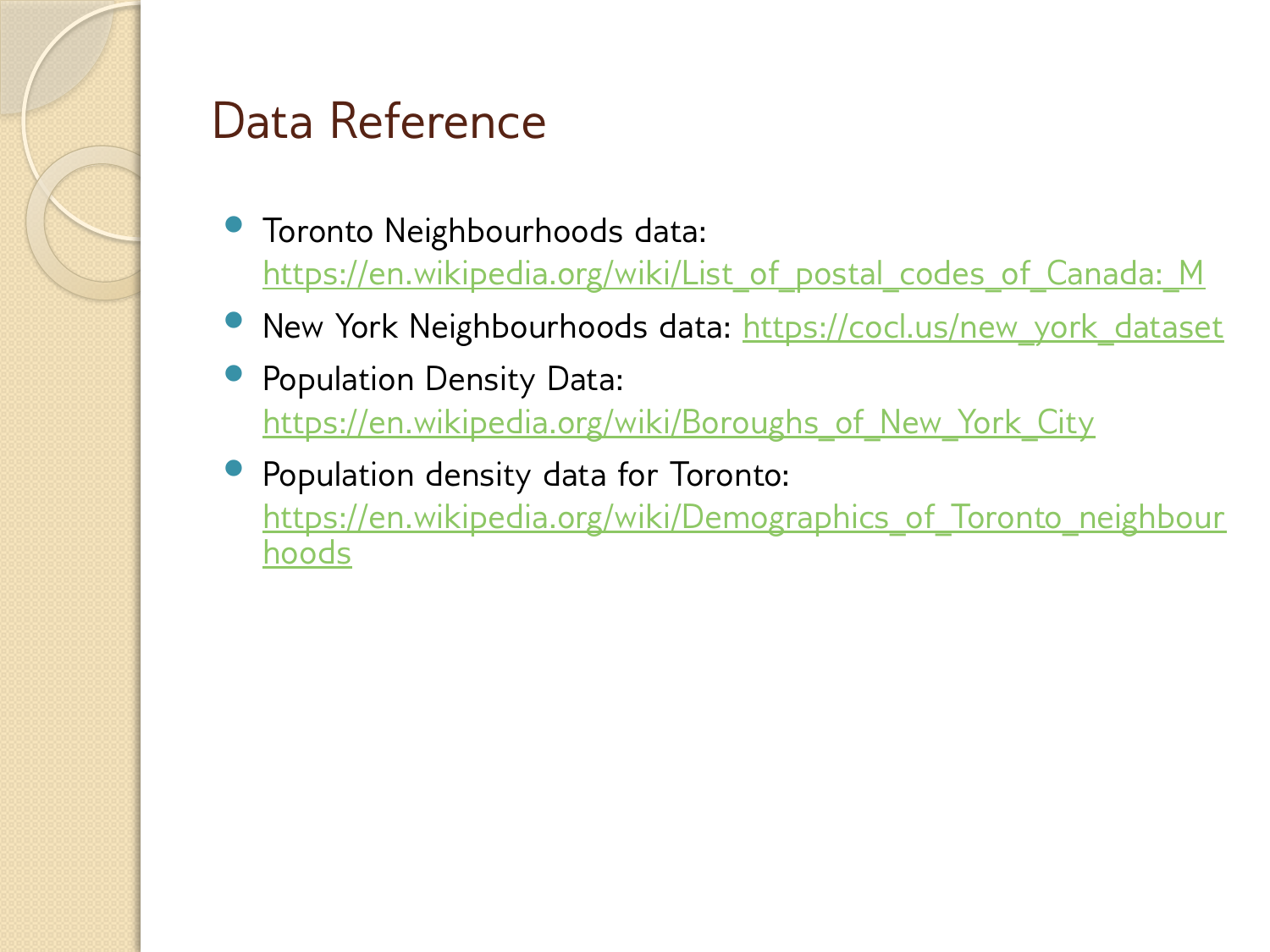

# Data Reference
Toronto Neighbourhoods data: https://en.wikipedia.org/wiki/List_of_postal_codes_of_Canada:_M
New York Neighbourhoods data: https://cocl.us/new_york_dataset
Population Density Data: https://en.wikipedia.org/wiki/Boroughs_of_New_York_City
Population density data for Toronto: https://en.wikipedia.org/wiki/Demographics_of_Toronto_neighbourhoods